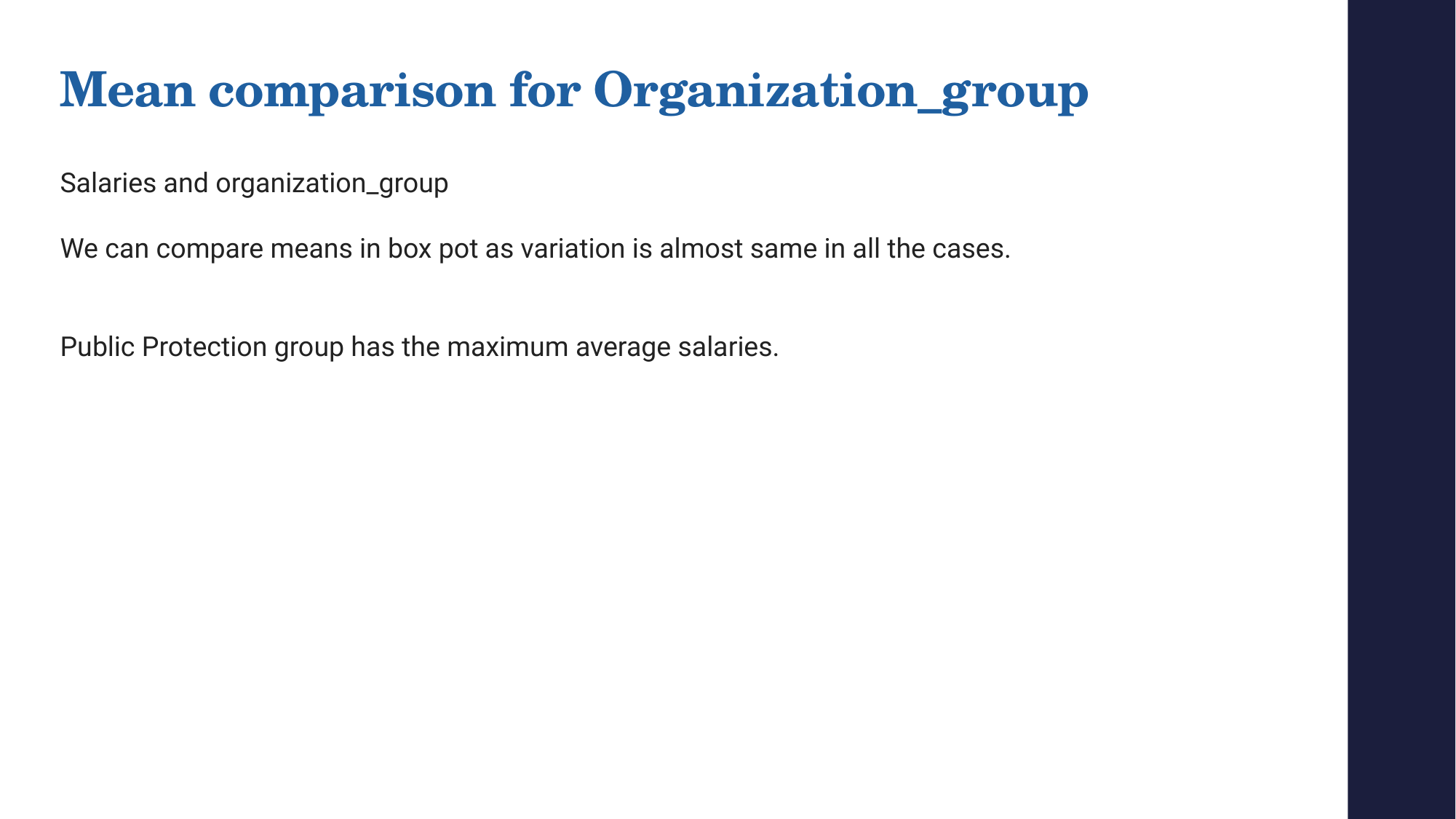

# Mean comparison for Organization_group
Salaries and organization_group
We can compare means in box pot as variation is almost same in all the cases.

Public Protection group has the maximum average salaries.